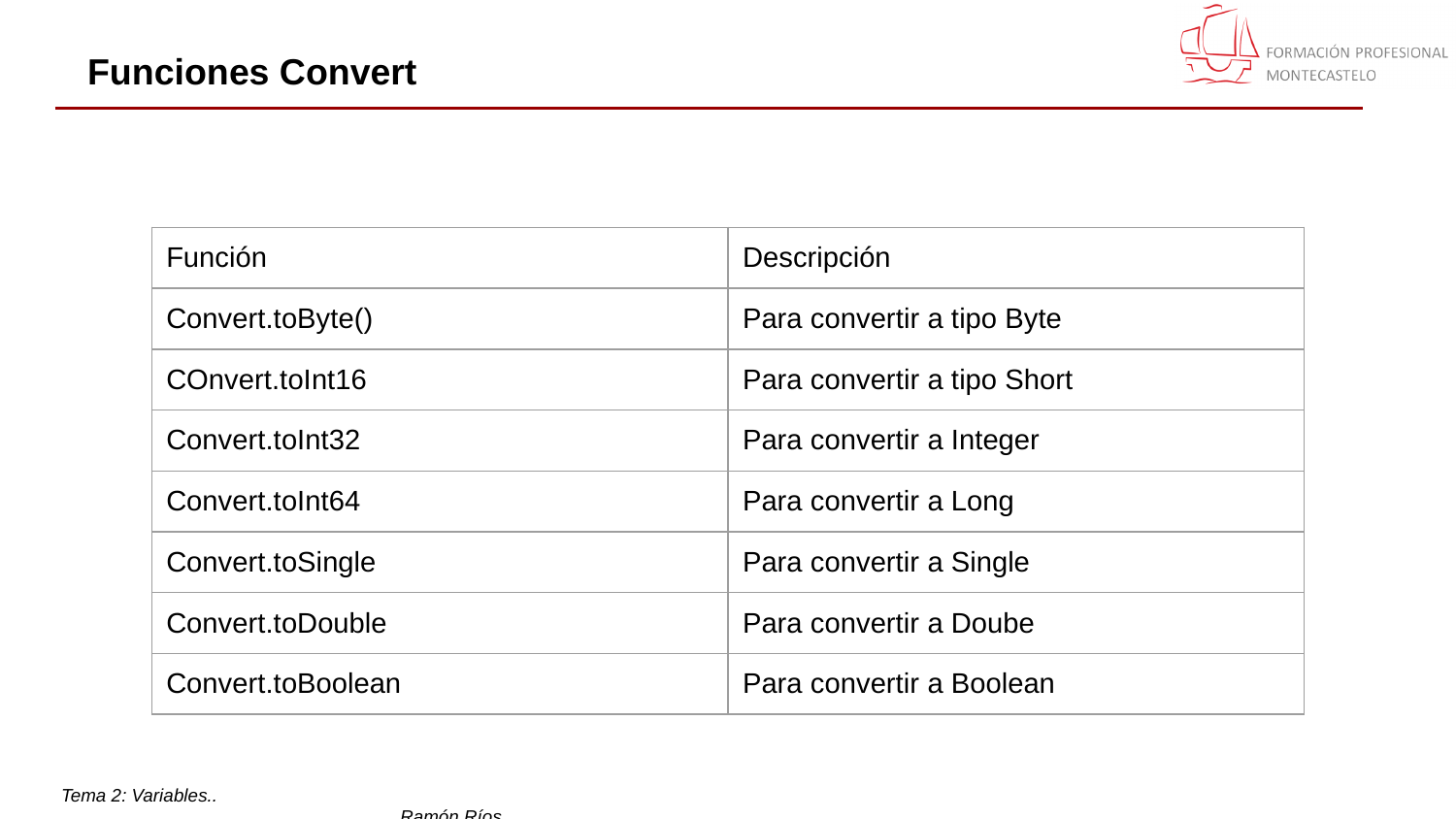

# Funciones Convert

| Función | Descripción |
| --- | --- |
| Convert.toByte() | Para convertir a tipo Byte |
| COnvert.toInt16 | Para convertir a tipo Short |
| Convert.toInt32 | Para convertir a Integer |
| Convert.toInt64 | Para convertir a Long |
| Convert.toSingle | Para convertir a Single |
| Convert.toDouble | Para convertir a Doube |
| Convert.toBoolean | Para convertir a Boolean |